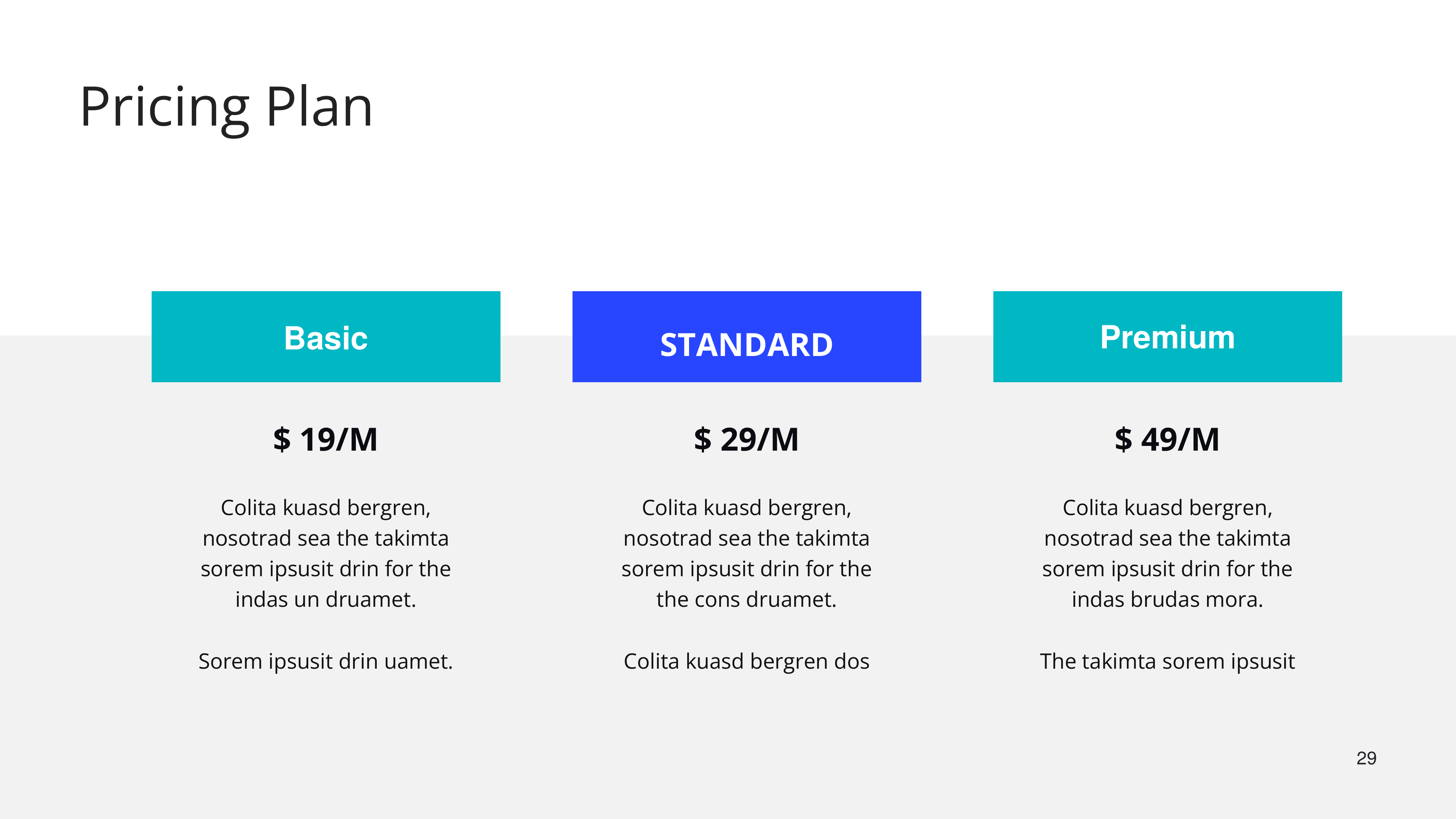

Pricing Plan

Standard
Premium
Basic

$ 29/m
$ 49/m
$ 19/m
Colita kuasd bergren, nosotrad sea the takimta sorem ipsusit drin for the indas un druamet.
Colita kuasd bergren, nosotrad sea the takimta sorem ipsusit drin for the the cons druamet.
Colita kuasd bergren, nosotrad sea the takimta sorem ipsusit drin for the indas brudas mora.
Sorem ipsusit drin uamet.
Colita kuasd bergren dos
The takimta sorem ipsusit
29